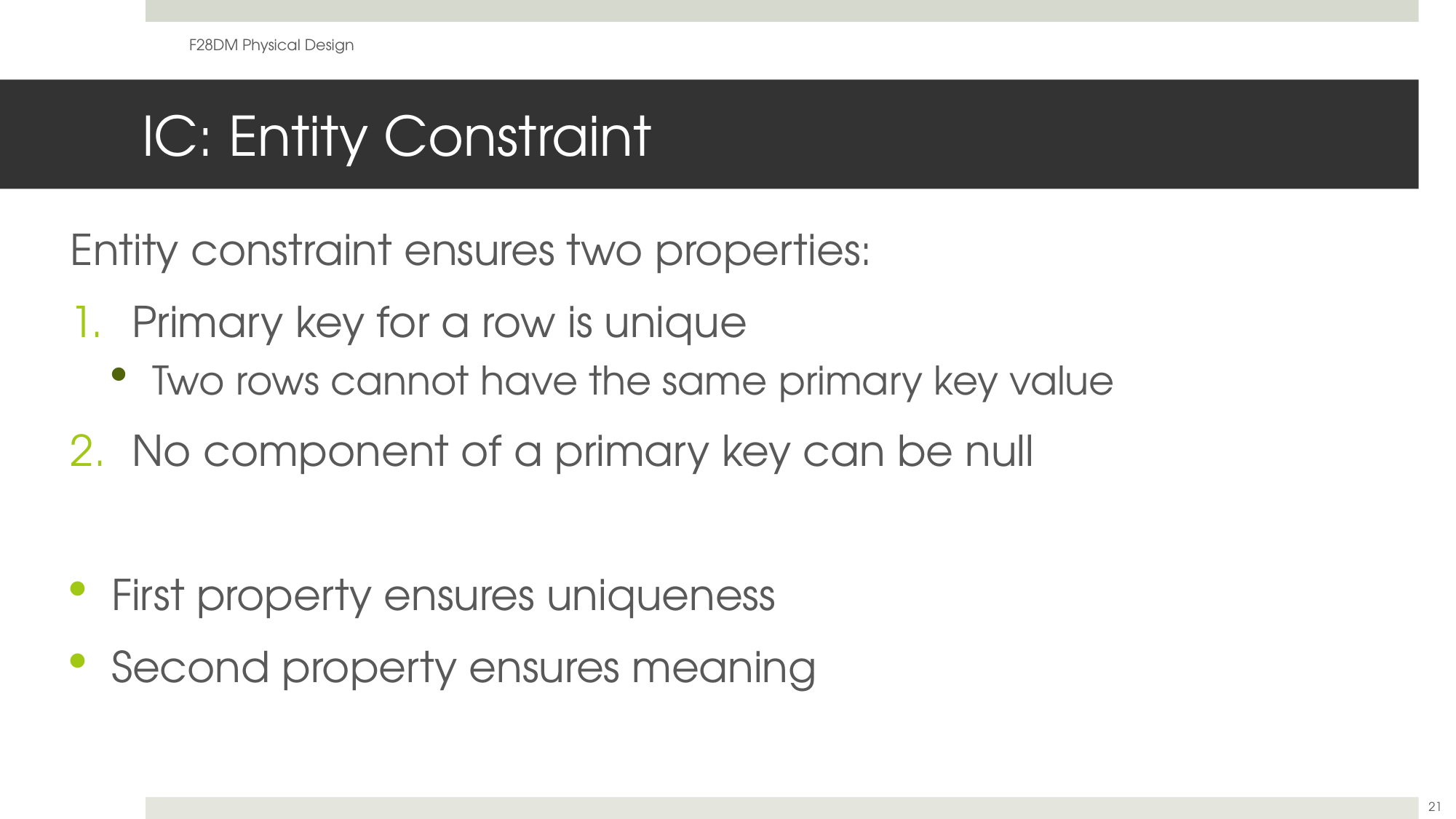

F28DM Physical Design

# IC: Entity Constraint
Entity constraint ensures two properties:
Primary key for a row is unique
Two rows cannot have the same primary key value
No component of a primary key can be null

First property ensures uniqueness
Second property ensures meaning
21